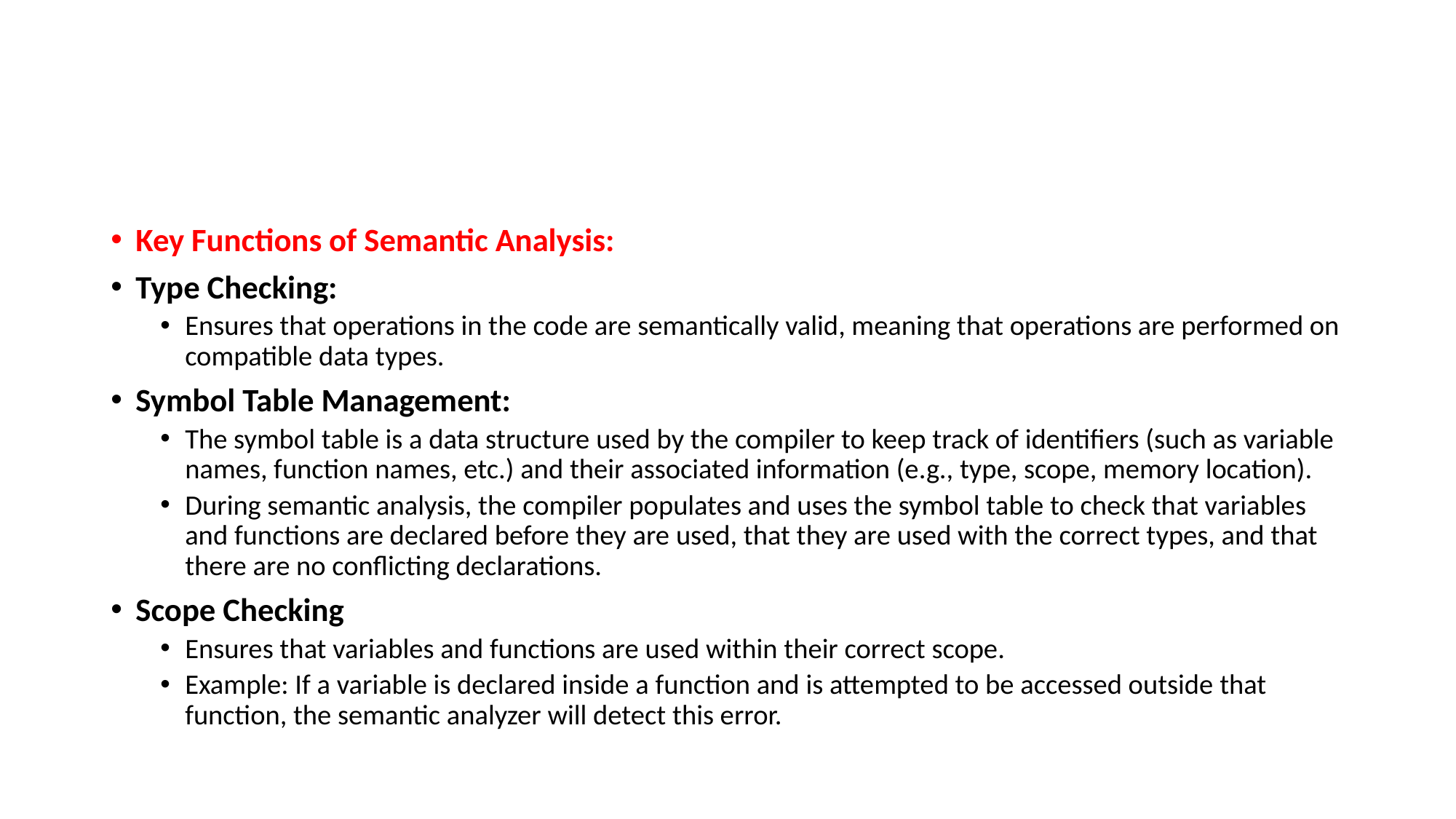

#
Key Functions of Semantic Analysis:
Type Checking:
Ensures that operations in the code are semantically valid, meaning that operations are performed on compatible data types.
Symbol Table Management:
The symbol table is a data structure used by the compiler to keep track of identifiers (such as variable names, function names, etc.) and their associated information (e.g., type, scope, memory location).
During semantic analysis, the compiler populates and uses the symbol table to check that variables and functions are declared before they are used, that they are used with the correct types, and that there are no conflicting declarations.
Scope Checking
Ensures that variables and functions are used within their correct scope.
Example: If a variable is declared inside a function and is attempted to be accessed outside that function, the semantic analyzer will detect this error.